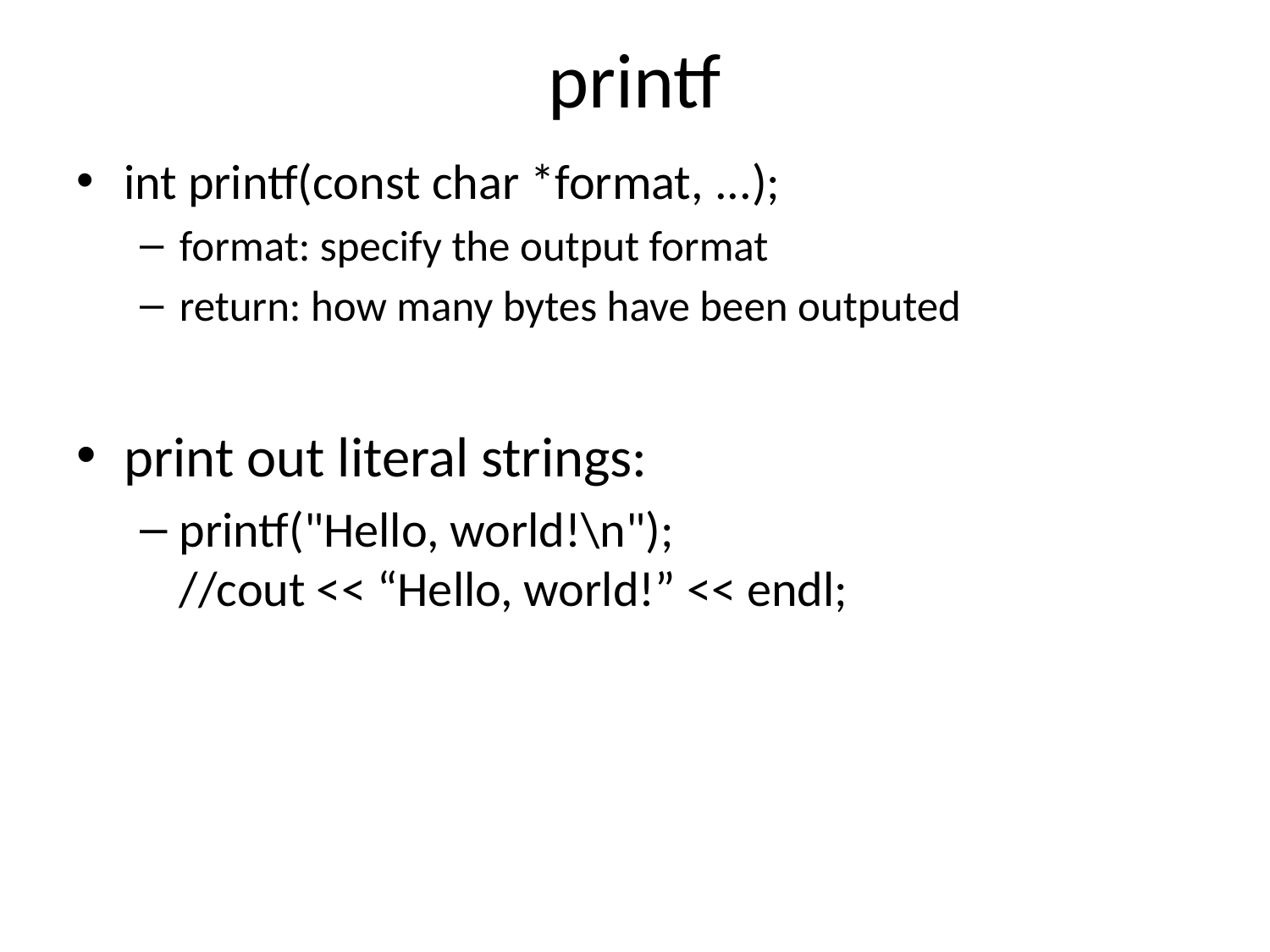

# printf
int printf(const char *format, ...);
format: specify the output format
return: how many bytes have been outputed

print out literal strings:
printf("Hello, world!\n");
//cout << “Hello, world!” << endl;